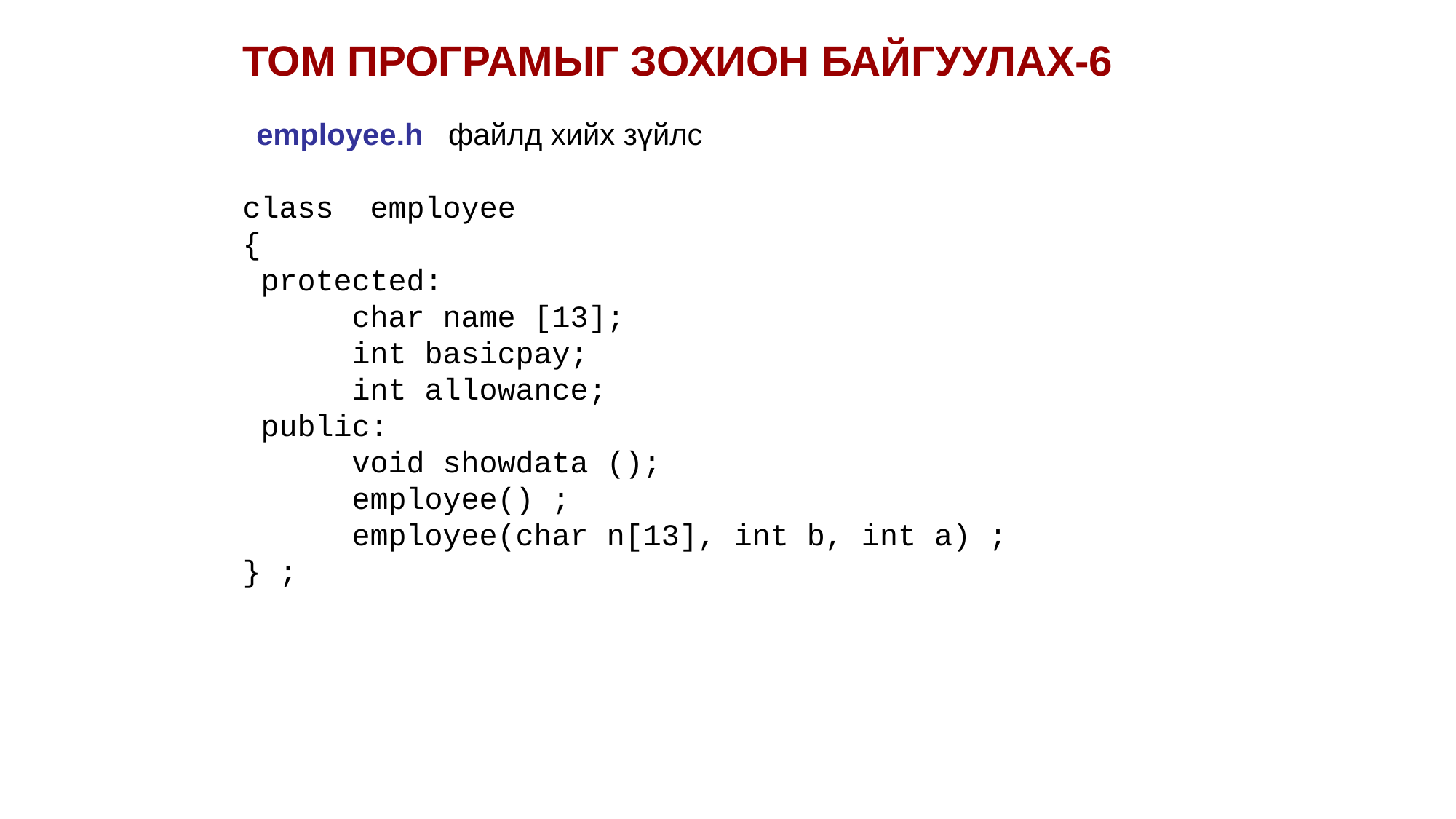

ТОМ ПРОГРАМЫГ ЗОХИОН БАЙГУУЛАХ-6
employee.h   файлд хийх зүйлс
class  employee
{
 protected:
      char name [13];
   	int basicpay;
	int allowance;
 public:
	void showdata ();
	employee() ;
	employee(char n[13], int b, int a) ;
} ;